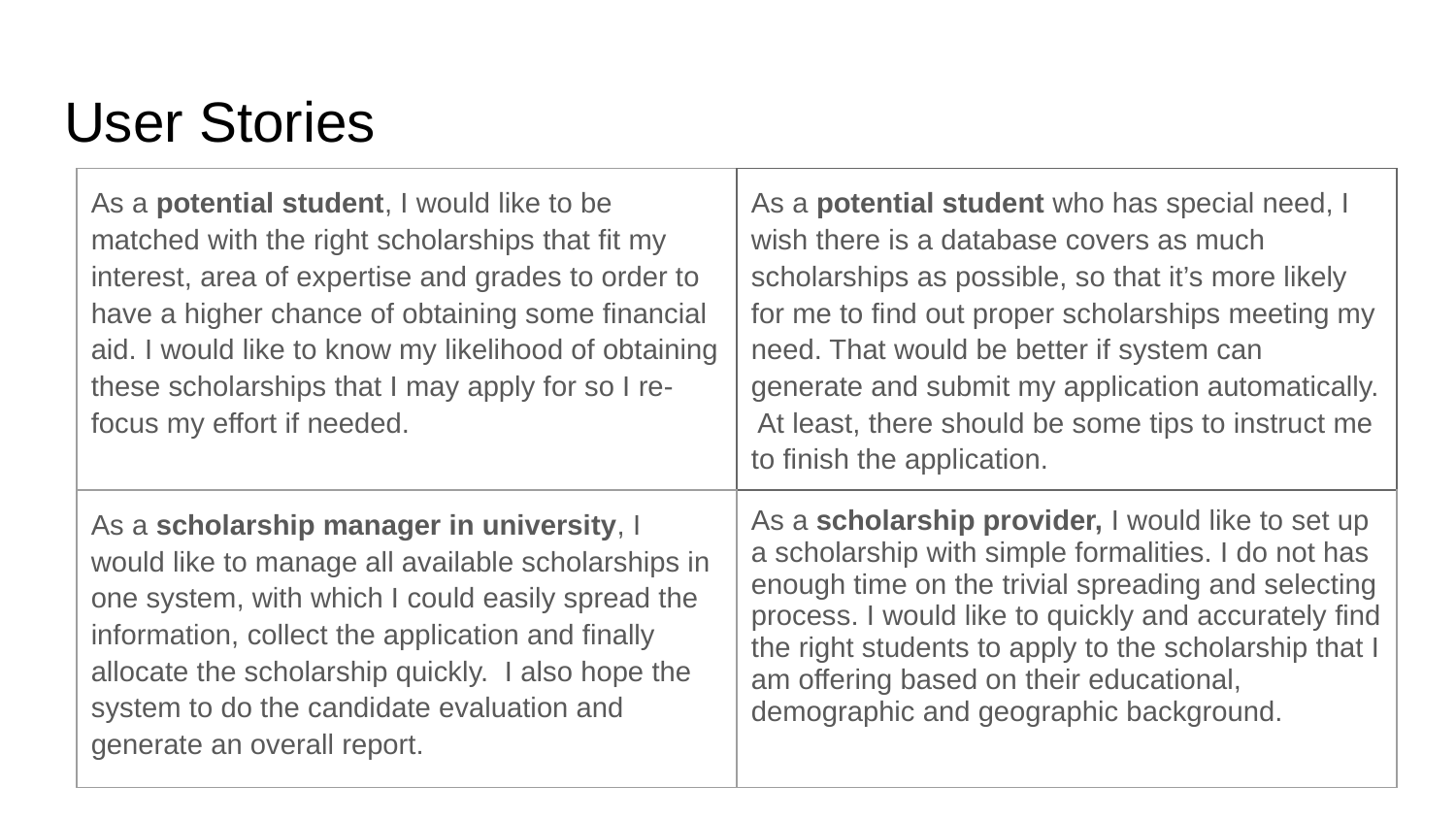

# User Stories
| As a potential student, I would like to be matched with the right scholarships that fit my interest, area of expertise and grades to order to have a higher chance of obtaining some financial aid. I would like to know my likelihood of obtaining these scholarships that I may apply for so I re-focus my effort if needed. | As a potential student who has special need, I wish there is a database covers as much scholarships as possible, so that it’s more likely for me to find out proper scholarships meeting my need. That would be better if system can generate and submit my application automatically. At least, there should be some tips to instruct me to finish the application. |
| --- | --- |
| As a scholarship manager in university, I would like to manage all available scholarships in one system, with which I could easily spread the information, collect the application and finally allocate the scholarship quickly. I also hope the system to do the candidate evaluation and generate an overall report. | As a scholarship provider, I would like to set up a scholarship with simple formalities. I do not has enough time on the trivial spreading and selecting process. I would like to quickly and accurately find the right students to apply to the scholarship that I am offering based on their educational, demographic and geographic background. |